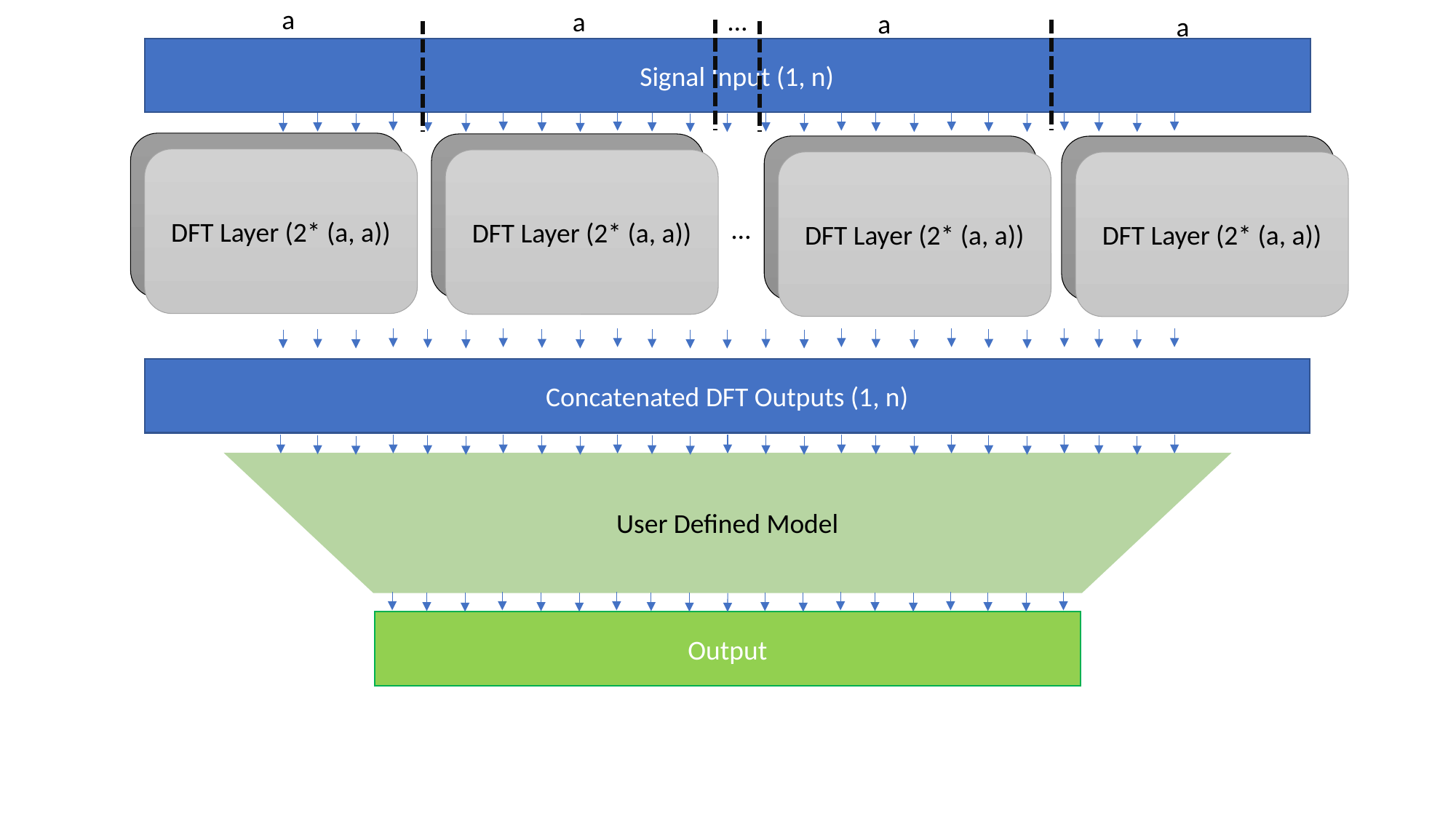

a
…
a
a
a
   Signal Input (1, n)

DFT Layer (2* (a, a))
DFT Layer (2* (a, a))
DFT Layer (2* (a, a))
DFT Layer (2* (a, a))
…
Concatenated DFT Outputs (1, n)

User Defined Model
Output